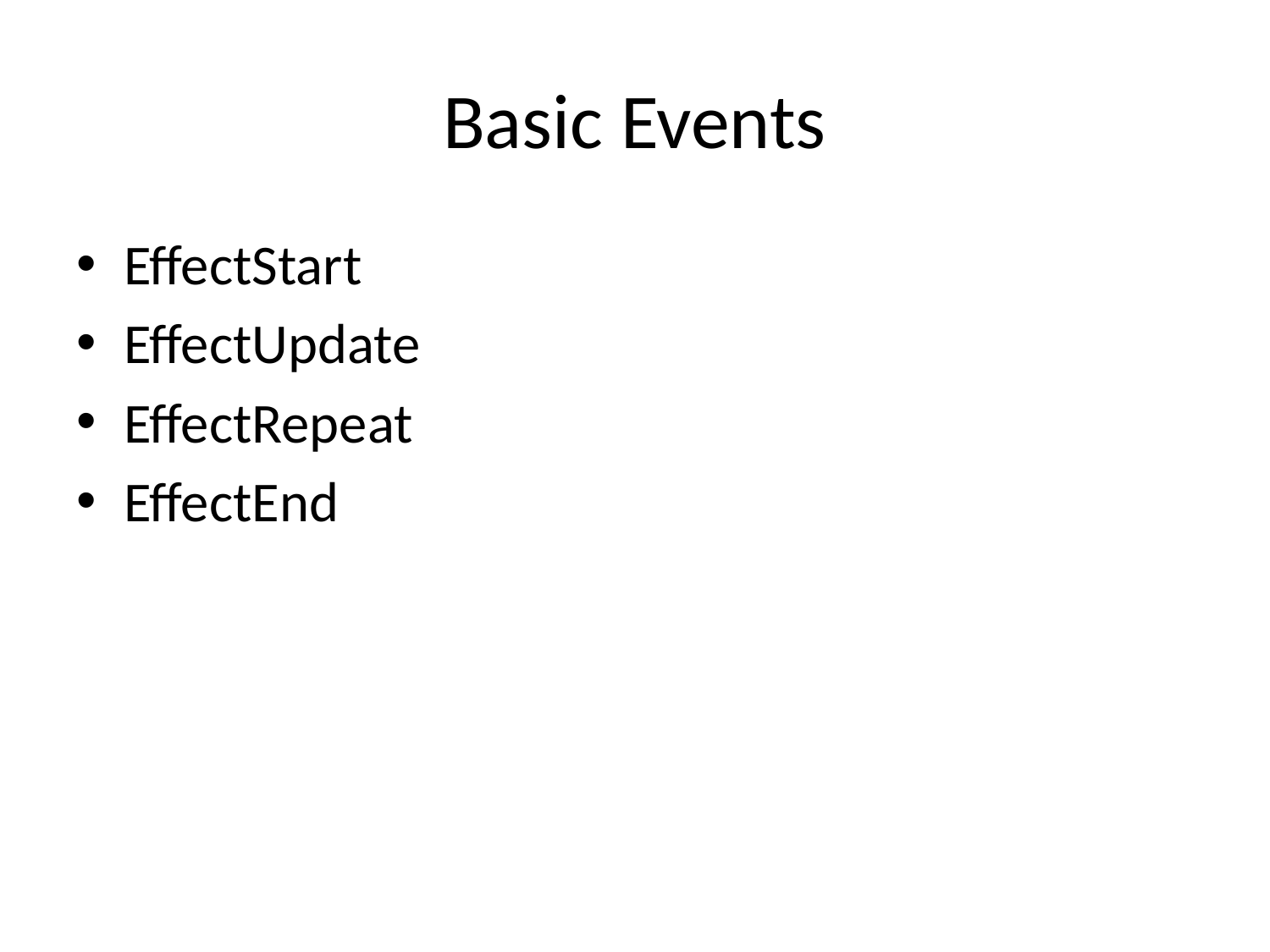

# Basic Events
EffectStart
EffectUpdate
EffectRepeat
EffectEnd